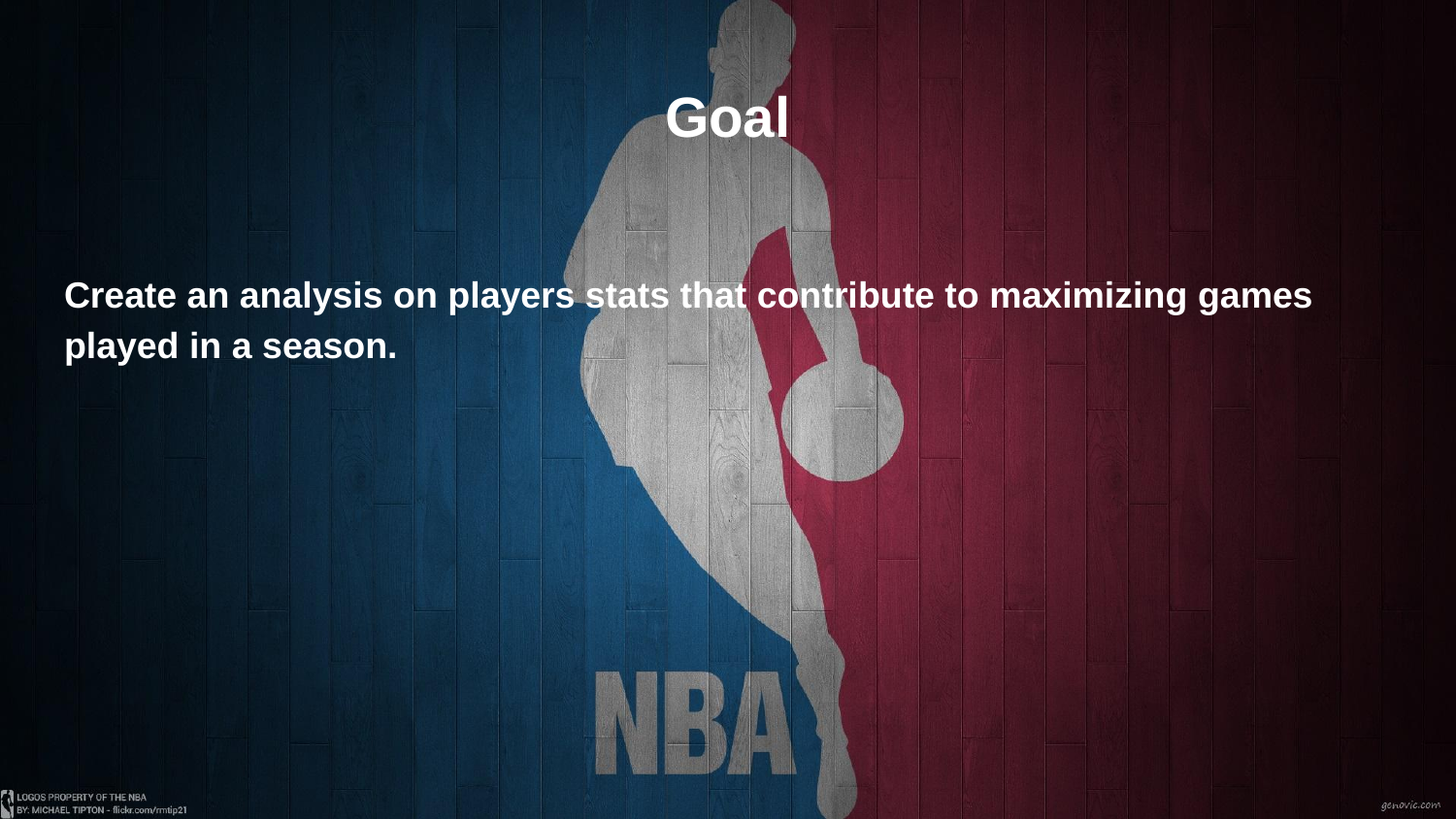

# Goal

Create an analysis on players stats that contribute to maximizing games played in a season.